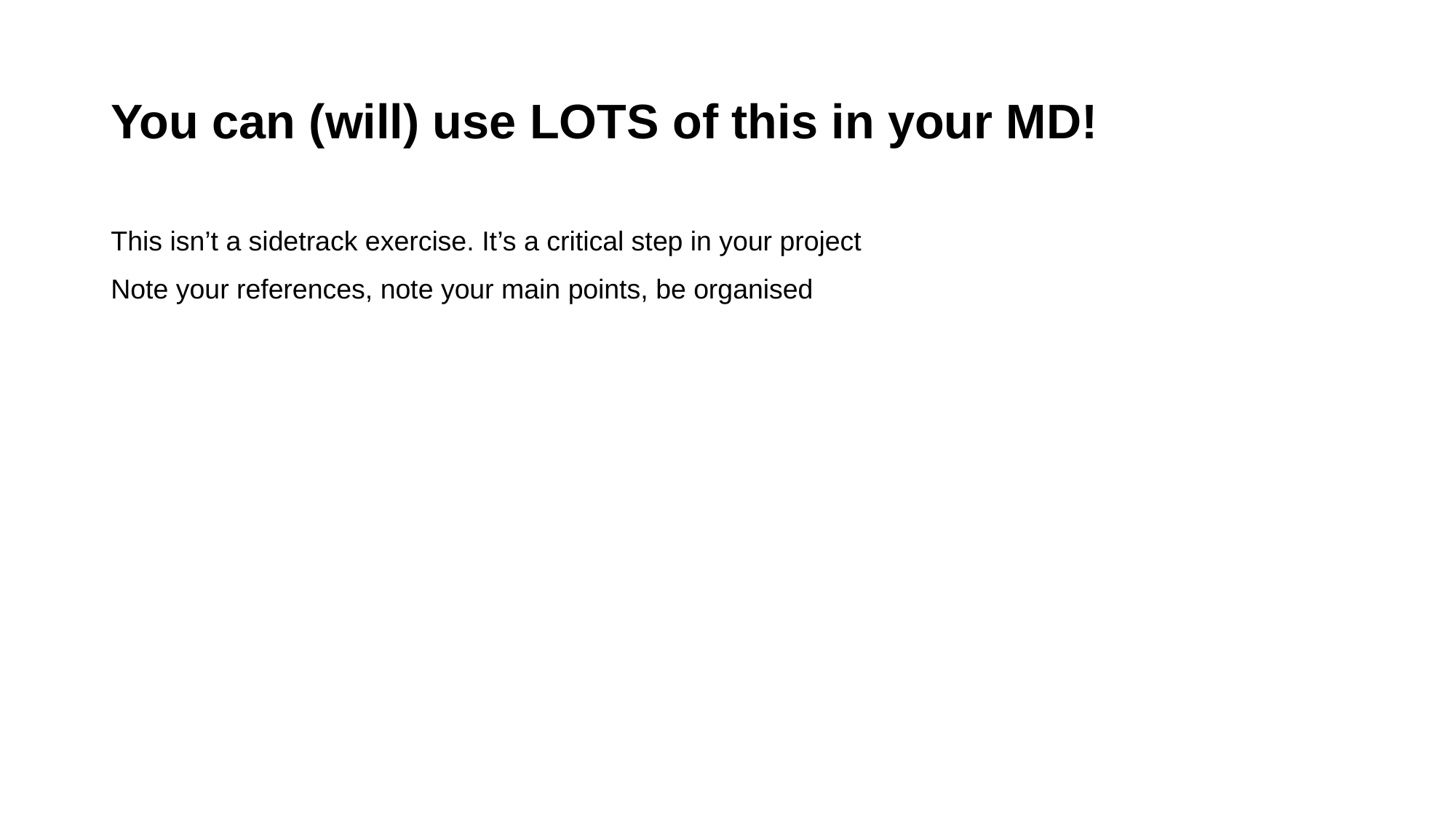

# You can (will) use LOTS of this in your MD!
This isn’t a sidetrack exercise. It’s a critical step in your project
Note your references, note your main points, be organised